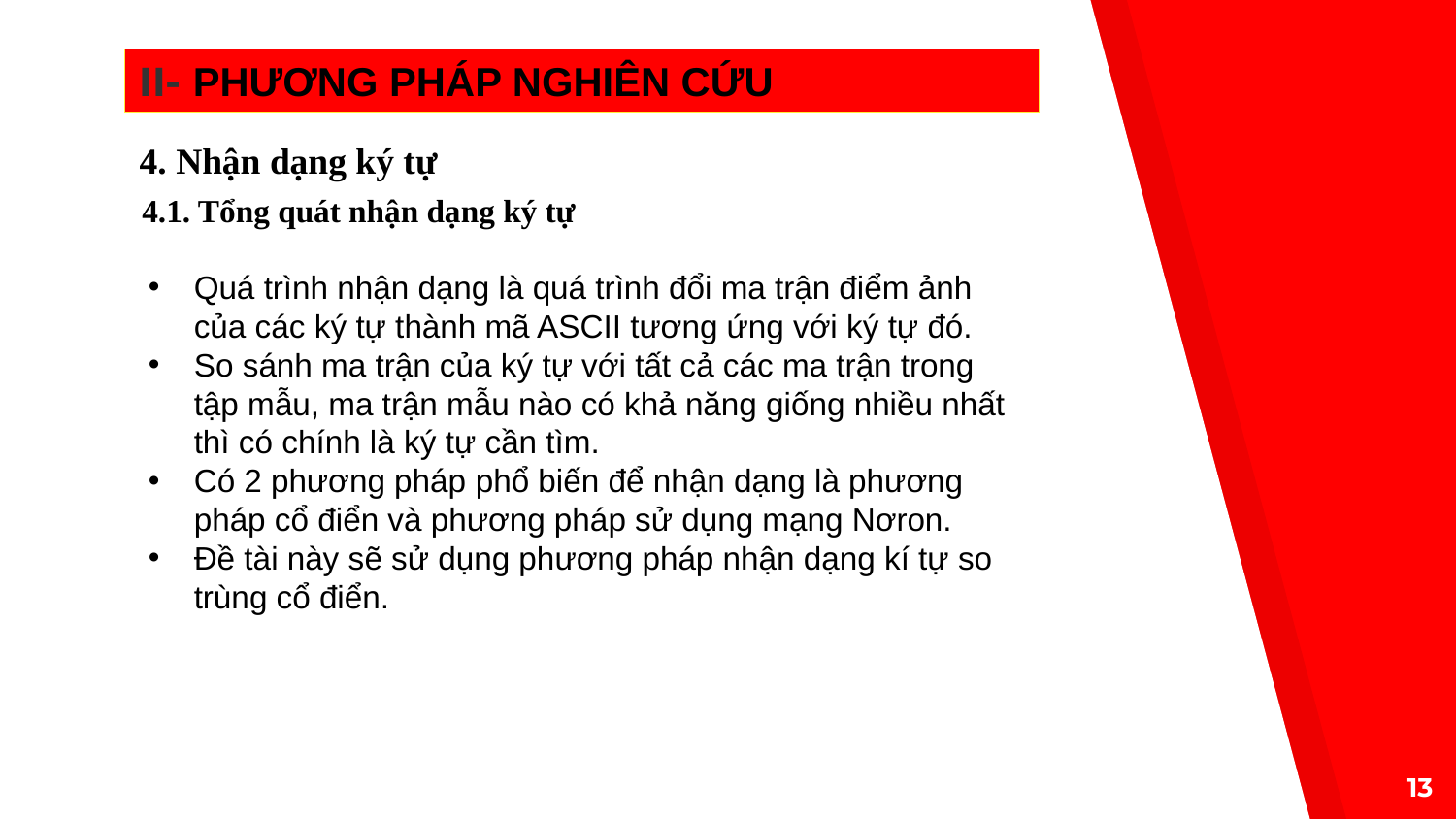

II- PHƯƠNG PHÁP NGHIÊN CỨU
4. Nhận dạng ký tự
4.1. Tổng quát nhận dạng ký tự
Quá trình nhận dạng là quá trình đổi ma trận điểm ảnh của các ký tự thành mã ASCII tương ứng với ký tự đó.
So sánh ma trận của ký tự với tất cả các ma trận trong tập mẫu, ma trận mẫu nào có khả năng giống nhiều nhất thì có chính là ký tự cần tìm.
Có 2 phương pháp phổ biến để nhận dạng là phương pháp cổ điển và phương pháp sử dụng mạng Nơron.
Đề tài này sẽ sử dụng phương pháp nhận dạng kí tự so trùng cổ điển.
13